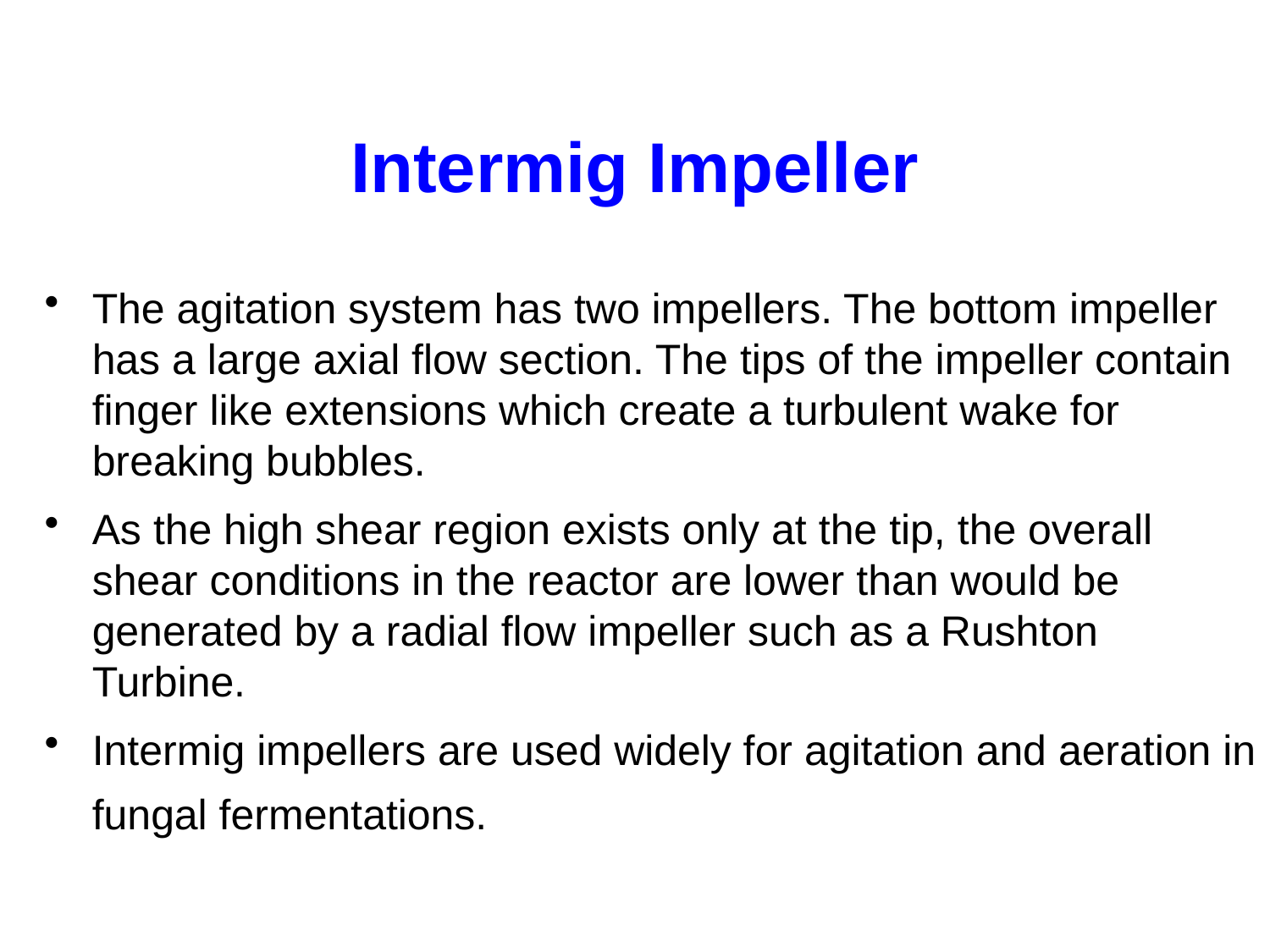

# Intermig Impeller
The agitation system has two impellers. The bottom impeller has a large axial flow section. The tips of the impeller contain finger like extensions which create a turbulent wake for breaking bubbles.
As the high shear region exists only at the tip, the overall shear conditions in the reactor are lower than would be generated by a radial flow impeller such as a Rushton Turbine.
Intermig impellers are used widely for agitation and aeration in fungal fermentations.